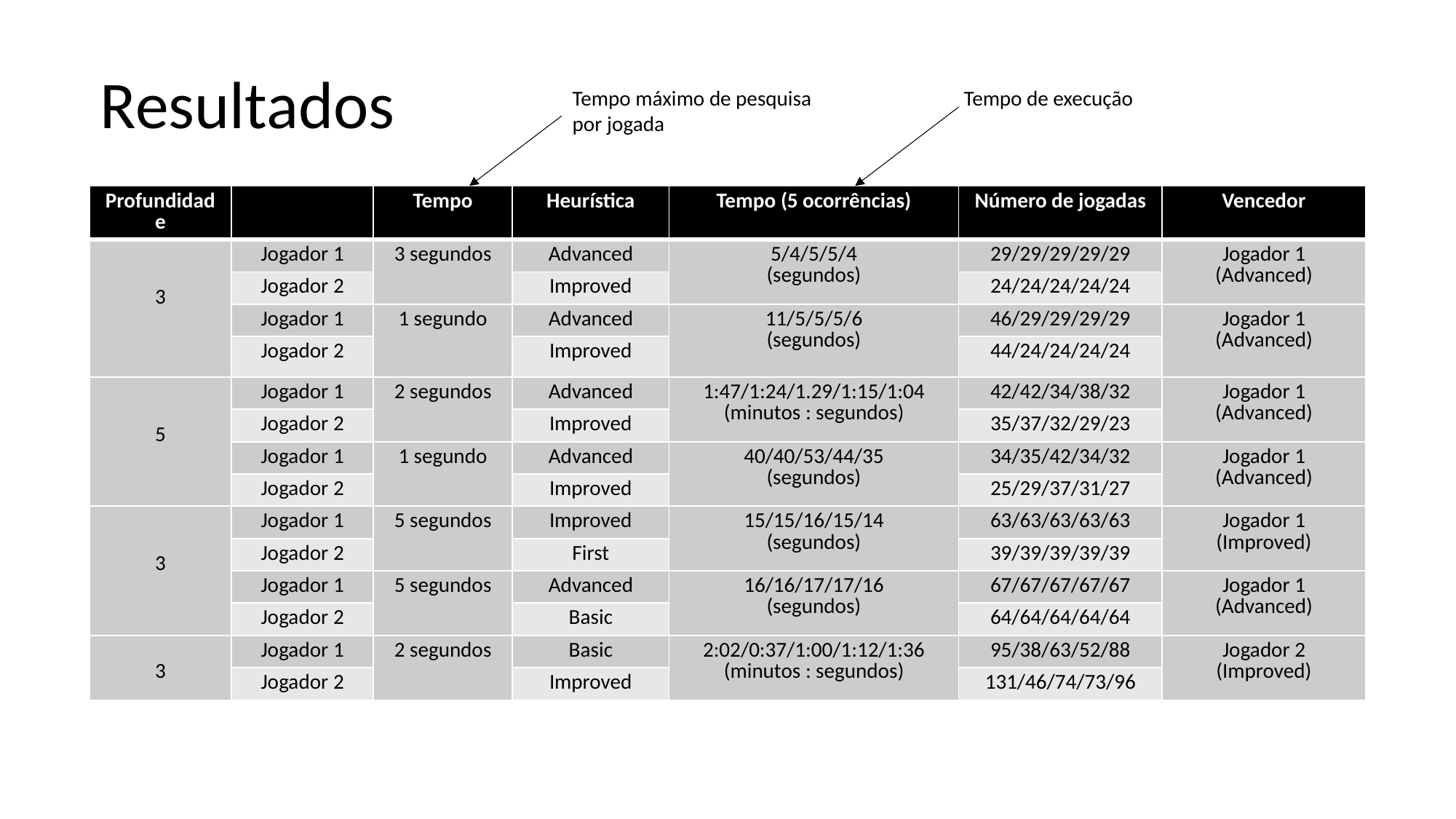

Resultados
Tempo de execução
Tempo máximo de pesquisa por jogada
| Profundidade |  | Tempo | Heurística | Tempo (5 ocorrências) | Número de jogadas | Vencedor |
| --- | --- | --- | --- | --- | --- | --- |
| 3 | Jogador 1 | 3 segundos | Advanced | 5/4/5/5/4 (segundos) | 29/29/29/29/29 | Jogador 1 (Advanced) |
|  | Jogador 2 |  | Improved |  | 24/24/24/24/24 |  |
|  | Jogador 1 | 1 segundo | Advanced | 11/5/5/5/6 (segundos) | 46/29/29/29/29 | Jogador 1 (Advanced) |
|  | Jogador 2 |  | Improved |  | 44/24/24/24/24 |  |
| 5 | Jogador 1 | 2 segundos | Advanced | 1:47/1:24/1.29/1:15/1:04 (minutos : segundos) | 42/42/34/38/32 | Jogador 1 (Advanced) |
|  | Jogador 2 |  | Improved |  | 35/37/32/29/23 |  |
|  | Jogador 1 | 1 segundo | Advanced | 40/40/53/44/35 (segundos) | 34/35/42/34/32 | Jogador 1 (Advanced) |
|  | Jogador 2 |  | Improved |  | 25/29/37/31/27 |  |
| 3 | Jogador 1 | 5 segundos | Improved | 15/15/16/15/14 (segundos) | 63/63/63/63/63 | Jogador 1 (Improved) |
|  | Jogador 2 |  | First |  | 39/39/39/39/39 |  |
|  | Jogador 1 | 5 segundos | Advanced | 16/16/17/17/16 (segundos) | 67/67/67/67/67 | Jogador 1 (Advanced) |
|  | Jogador 2 |  | Basic |  | 64/64/64/64/64 |  |
| 3 | Jogador 1 | 2 segundos | Basic | 2:02/0:37/1:00/1:12/1:36 (minutos : segundos) | 95/38/63/52/88 | Jogador 2 (Improved) |
|  | Jogador 2 |  | Improved |  | 131/46/74/73/96 |  |